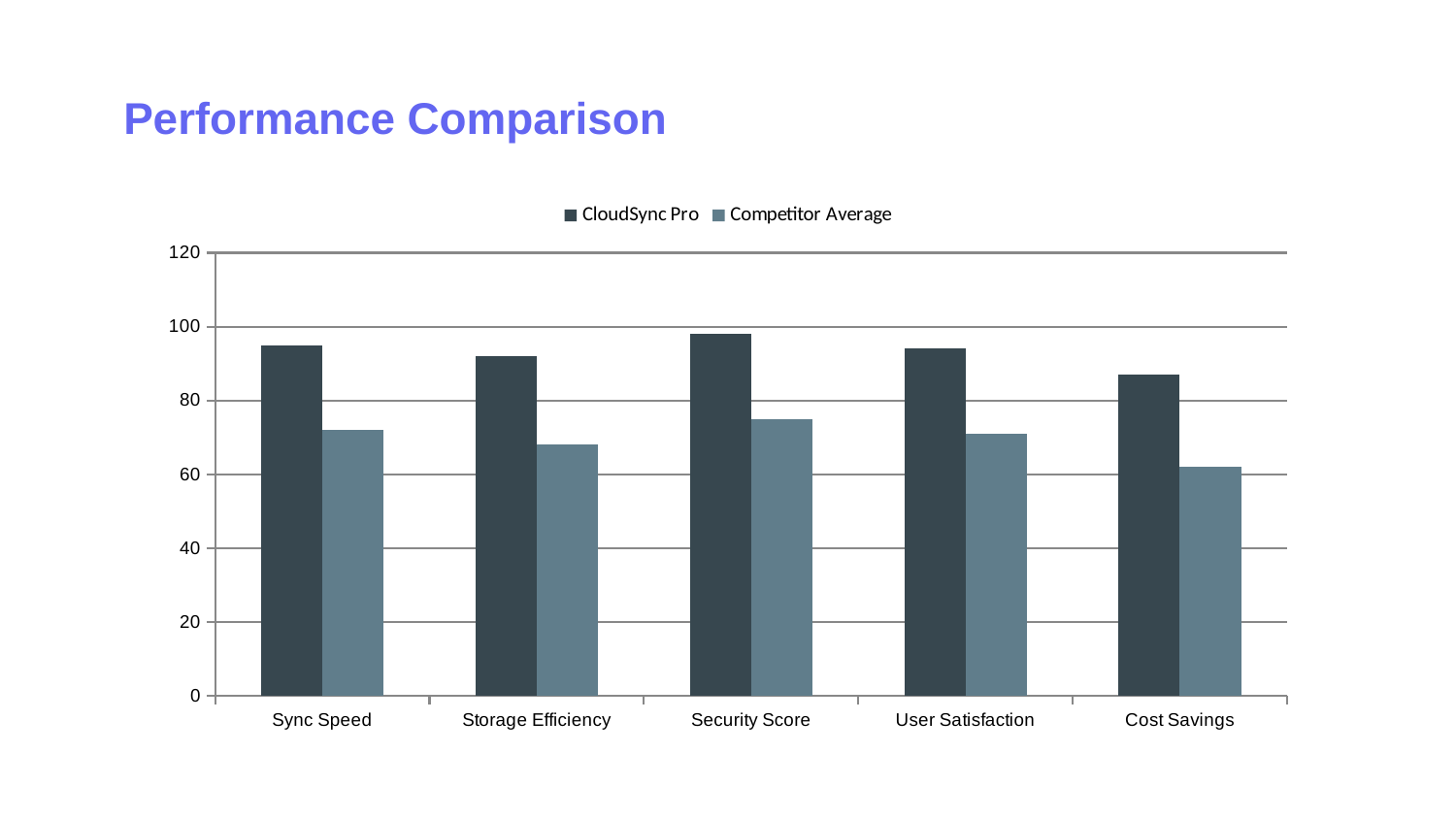

Performance Comparison

### Chart

| Category | CloudSync Pro | Competitor Average |
|---|---|---|
| Sync Speed | 95.0 | 72.0 |
| Storage Efficiency | 92.0 | 68.0 |
| Security Score | 98.0 | 75.0 |
| User Satisfaction | 94.0 | 71.0 |
| Cost Savings | 87.0 | 62.0 |